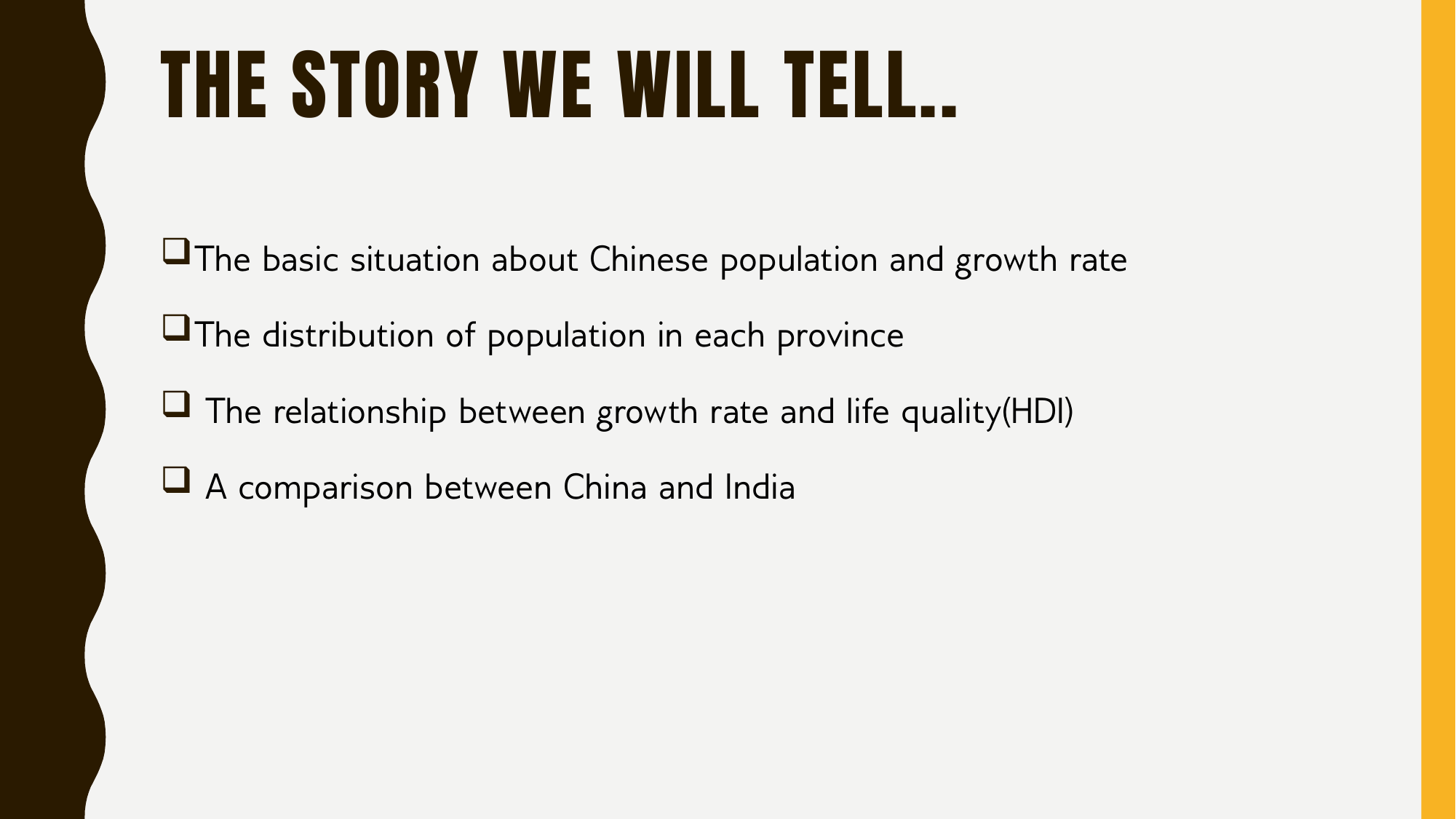

# The story we will tell..
The basic situation about Chinese population and growth rate
The distribution of population in each province
 The relationship between growth rate and life quality(HDI)
 A comparison between China and India